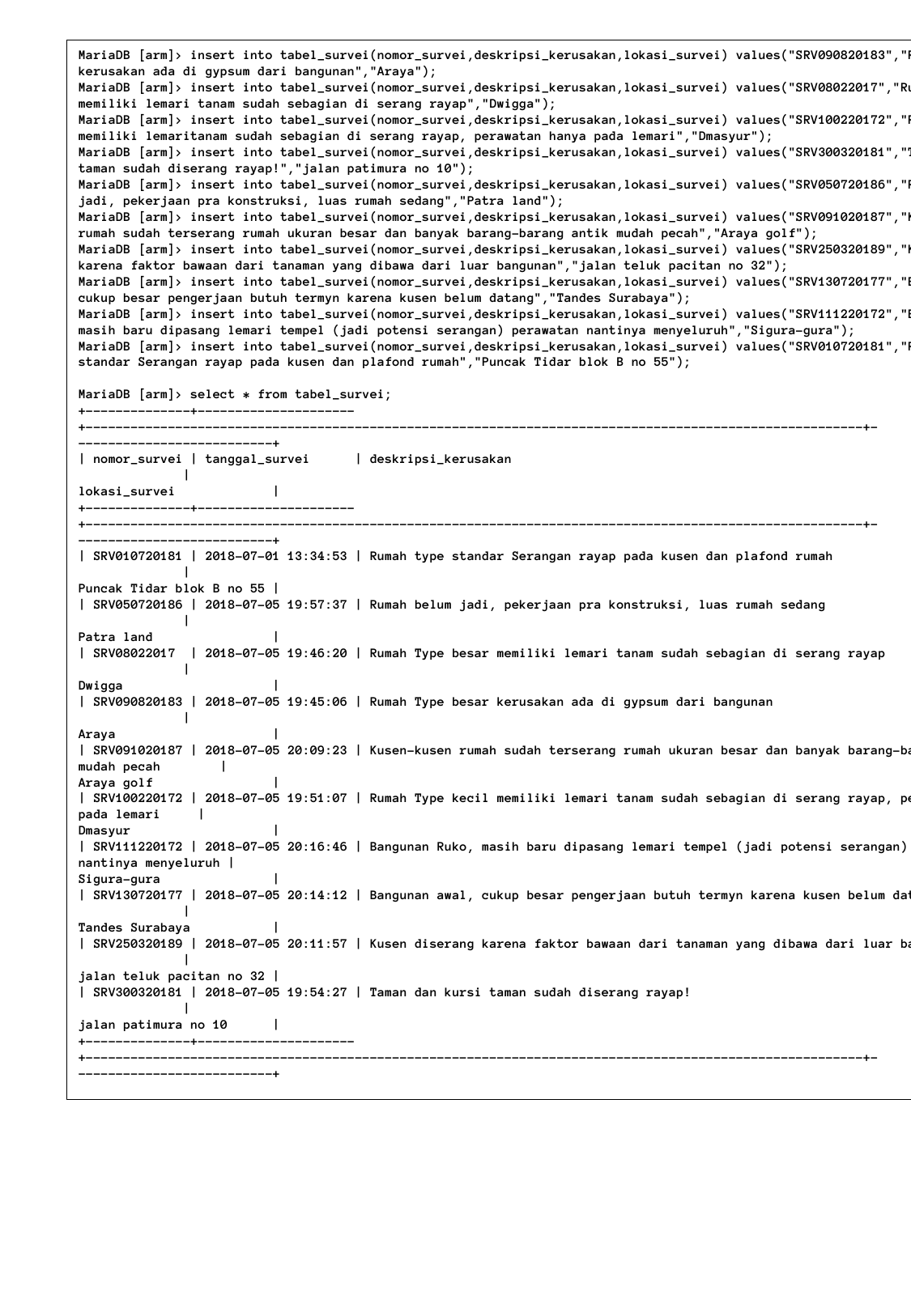

MariaDB [arm]> insert into tabel_survei(nomor_survei,deskripsi_kerusakan,lokasi_survei) values("SRV090820183","Rumah Type besar kerusakan ada di gypsum dari bangunan","Araya");
MariaDB [arm]> insert into tabel_survei(nomor_survei,deskripsi_kerusakan,lokasi_survei) values("SRV08022017","Rumah Type besar memiliki lemari tanam sudah sebagian di serang rayap","Dwigga");
MariaDB [arm]> insert into tabel_survei(nomor_survei,deskripsi_kerusakan,lokasi_survei) values("SRV100220172","Rumah Type kecil memiliki lemaritanam sudah sebagian di serang rayap, perawatan hanya pada lemari","Dmasyur");
MariaDB [arm]> insert into tabel_survei(nomor_survei,deskripsi_kerusakan,lokasi_survei) values("SRV300320181","Taman dan kursi taman sudah diserang rayap!","jalan patimura no 10");
MariaDB [arm]> insert into tabel_survei(nomor_survei,deskripsi_kerusakan,lokasi_survei) values("SRV050720186","Rumah belum jadi, pekerjaan pra konstruksi, luas rumah sedang","Patra land");
MariaDB [arm]> insert into tabel_survei(nomor_survei,deskripsi_kerusakan,lokasi_survei) values("SRV091020187","Kusen-kusen rumah sudah terserang rumah ukuran besar dan banyak barang-barang antik mudah pecah","Araya golf");
MariaDB [arm]> insert into tabel_survei(nomor_survei,deskripsi_kerusakan,lokasi_survei) values("SRV250320189","Kusen diserang karena faktor bawaan dari tanaman yang dibawa dari luar bangunan","jalan teluk pacitan no 32");
MariaDB [arm]> insert into tabel_survei(nomor_survei,deskripsi_kerusakan,lokasi_survei) values("SRV130720177","Bangunan awal, cukup besar pengerjaan butuh termyn karena kusen belum datang","Tandes Surabaya");
MariaDB [arm]> insert into tabel_survei(nomor_survei,deskripsi_kerusakan,lokasi_survei) values("SRV111220172","Bangunan Ruko, masih baru dipasang lemari tempel (jadi potensi serangan) perawatan nantinya menyeluruh","Sigura-gura");
MariaDB [arm]> insert into tabel_survei(nomor_survei,deskripsi_kerusakan,lokasi_survei) values("SRV010720181","Rumah type standar Serangan rayap pada kusen dan plafond rumah","Puncak Tidar blok B no 55");

MariaDB [arm]> select * from tabel_survei;
+--------------+---------------------+--------------------------------------------------------------------------------------------------------+-
--------------------------+
| nomor_survei | tanggal_survei      | deskripsi_kerusakan                                                                                    |
lokasi_survei             |
+--------------+---------------------+--------------------------------------------------------------------------------------------------------+-
--------------------------+
| SRV010720181 | 2018-07-01 13:34:53 | Rumah type standar Serangan rayap pada kusen dan plafond rumah                                         |
Puncak Tidar blok B no 55 |
| SRV050720186 | 2018-07-05 19:57:37 | Rumah belum jadi, pekerjaan pra konstruksi, luas rumah sedang                                          |
Patra land                |
| SRV08022017  | 2018-07-05 19:46:20 | Rumah Type besar memiliki lemari tanam sudah sebagian di serang rayap                                  |
Dwigga                    |
| SRV090820183 | 2018-07-05 19:45:06 | Rumah Type besar kerusakan ada di gypsum dari bangunan                                                 |
Araya                     |
| SRV091020187 | 2018-07-05 20:09:23 | Kusen-kusen rumah sudah terserang rumah ukuran besar dan banyak barang-barang antik mudah pecah        |
Araya golf                |
| SRV100220172 | 2018-07-05 19:51:07 | Rumah Type kecil memiliki lemari tanam sudah sebagian di serang rayap, perawatan hanya pada lemari     |
Dmasyur                   |
| SRV111220172 | 2018-07-05 20:16:46 | Bangunan Ruko, masih baru dipasang lemari tempel (jadi potensi serangan) perawatan nantinya menyeluruh |
Sigura-gura               |
| SRV130720177 | 2018-07-05 20:14:12 | Bangunan awal, cukup besar pengerjaan butuh termyn karena kusen belum datang                           |
Tandes Surabaya           |
| SRV250320189 | 2018-07-05 20:11:57 | Kusen diserang karena faktor bawaan dari tanaman yang dibawa dari luar bangunan                        |
jalan teluk pacitan no 32 |
| SRV300320181 | 2018-07-05 19:54:27 | Taman dan kursi taman sudah diserang rayap!                                                            |
jalan patimura no 10      |
+--------------+---------------------+--------------------------------------------------------------------------------------------------------+-
--------------------------+